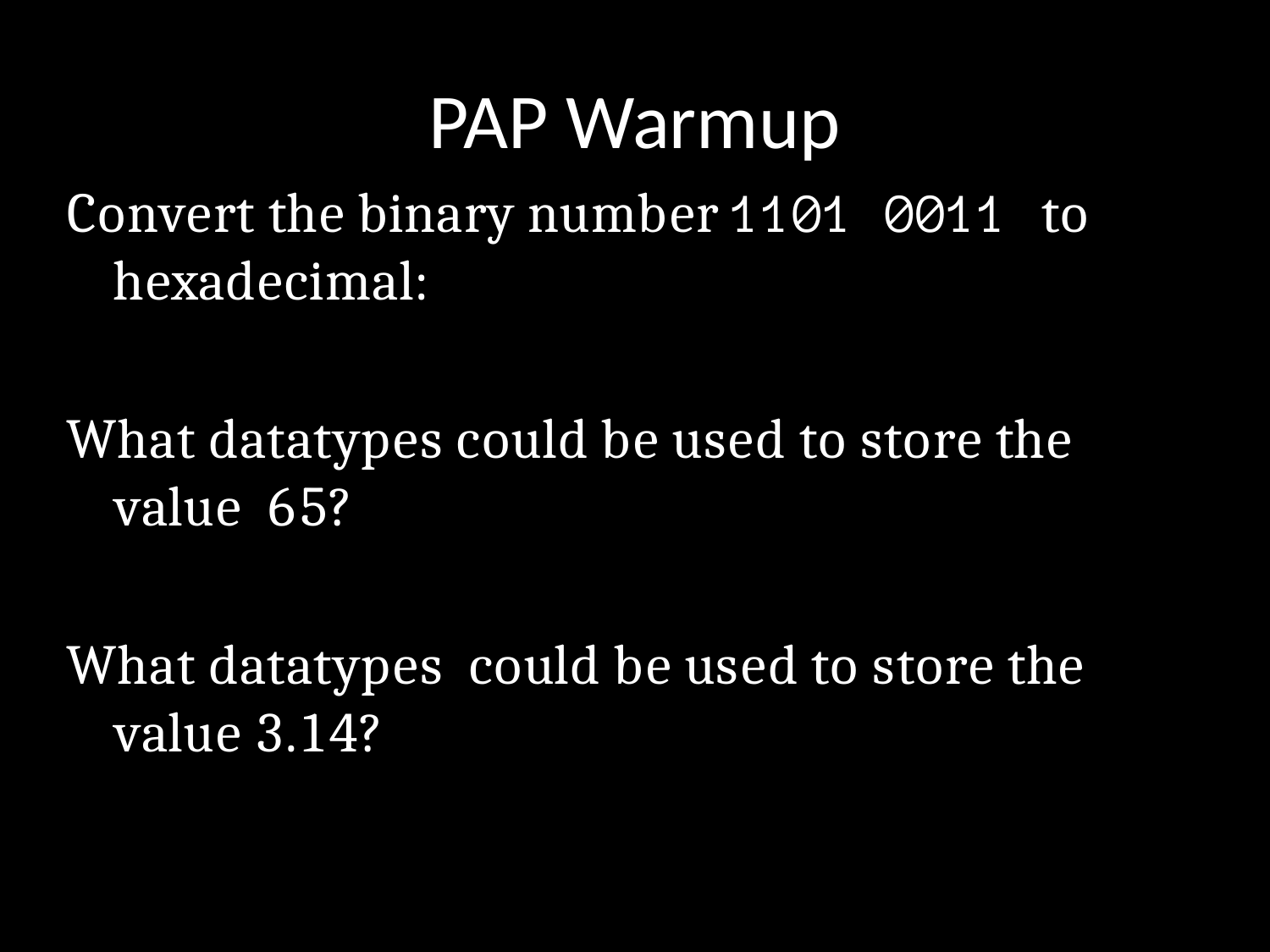

# PAP Warmup
Convert the binary number 1101 0011 to hexadecimal:

What datatypes could be used to store the value  65?

What datatypes  could be used to store the value 3.14?